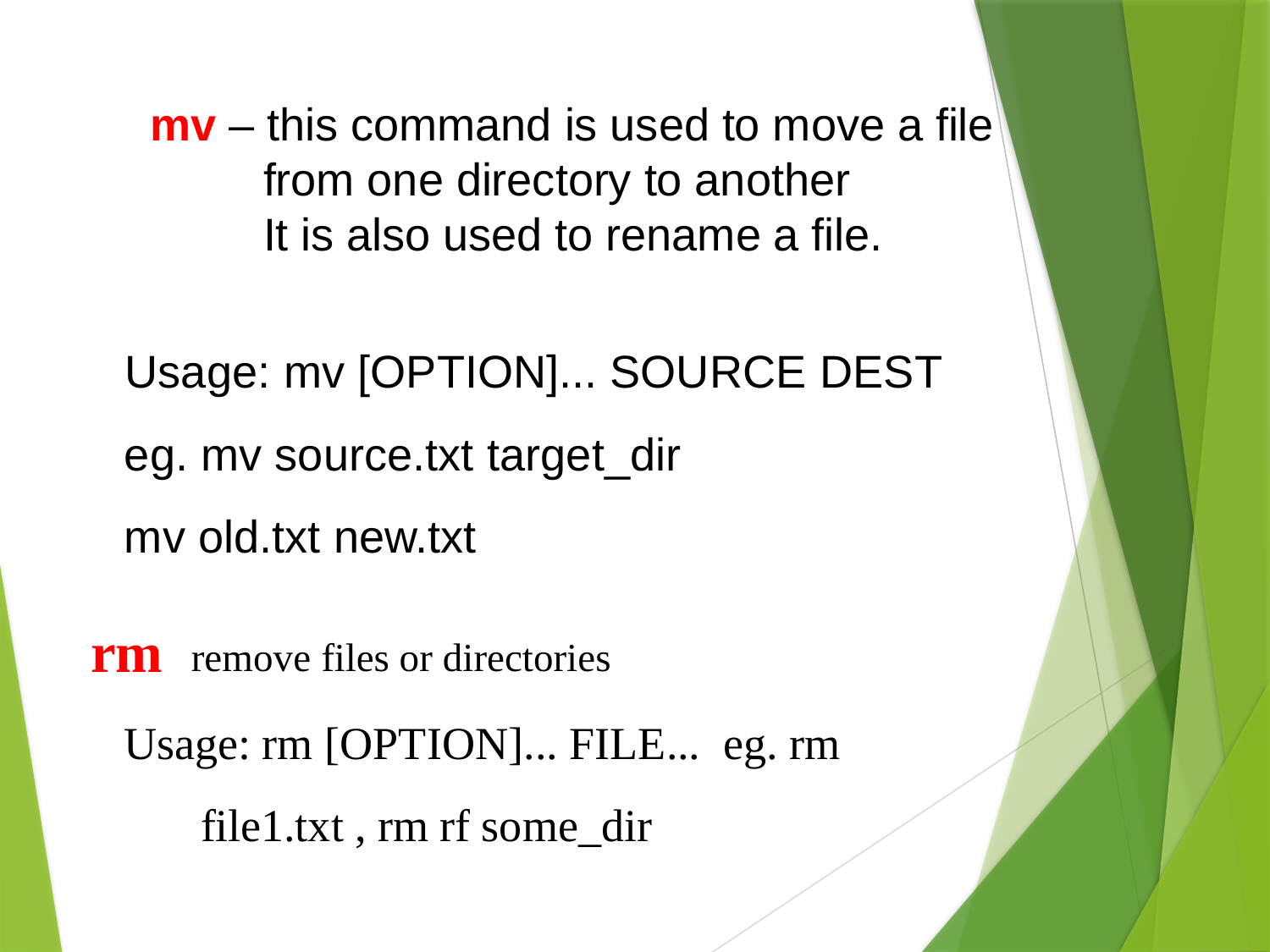

mv – this command is used to move a file
	         from one directory to another
	         It is also used to rename a file.

Usage: mv [OPTION]... SOURCE DEST
eg. mv source.txt target_dir
mv old.txt new.txt
   rm ­ remove files or directories
Usage: rm [OPTION]... FILE...  eg. rm file1.txt , rm ­rf some_dir